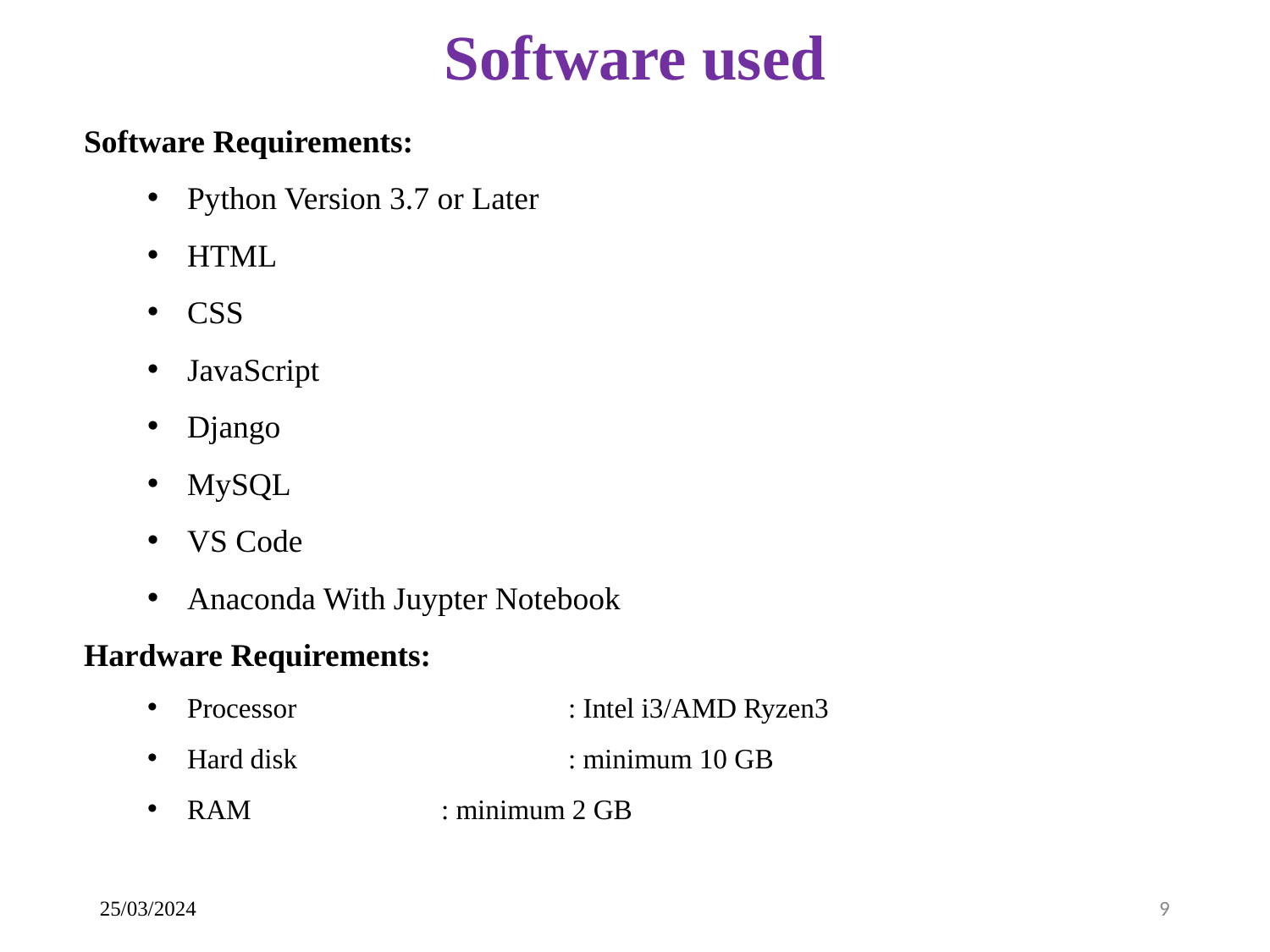

# Software used

Software Requirements:
Python Version 3.7 or Later
HTML
CSS
JavaScript
Django
MySQL
VS Code
Anaconda With Juypter Notebook
Hardware Requirements:
Processor   		: Intel i3/AMD Ryzen3
Hard disk   		: minimum 10 GB
RAM        		: minimum 2 GB

25/03/2024
9